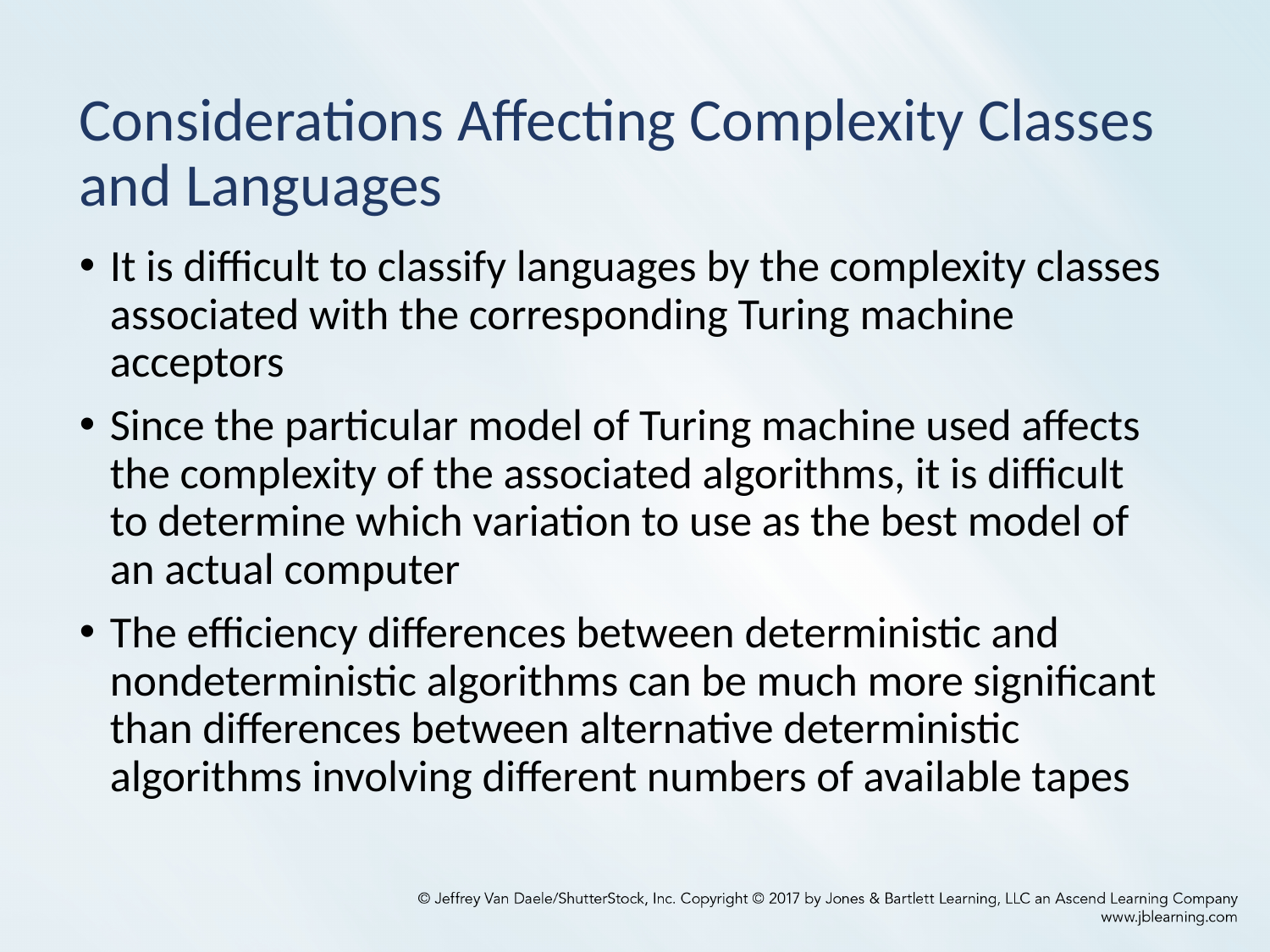

# Considerations Affecting Complexity Classes and Languages
It is difficult to classify languages by the complexity classes associated with the corresponding Turing machine acceptors
Since the particular model of Turing machine used affects the complexity of the associated algorithms, it is difficult to determine which variation to use as the best model of an actual computer
The efficiency differences between deterministic and nondeterministic algorithms can be much more significant than differences between alternative deterministic algorithms involving different numbers of available tapes